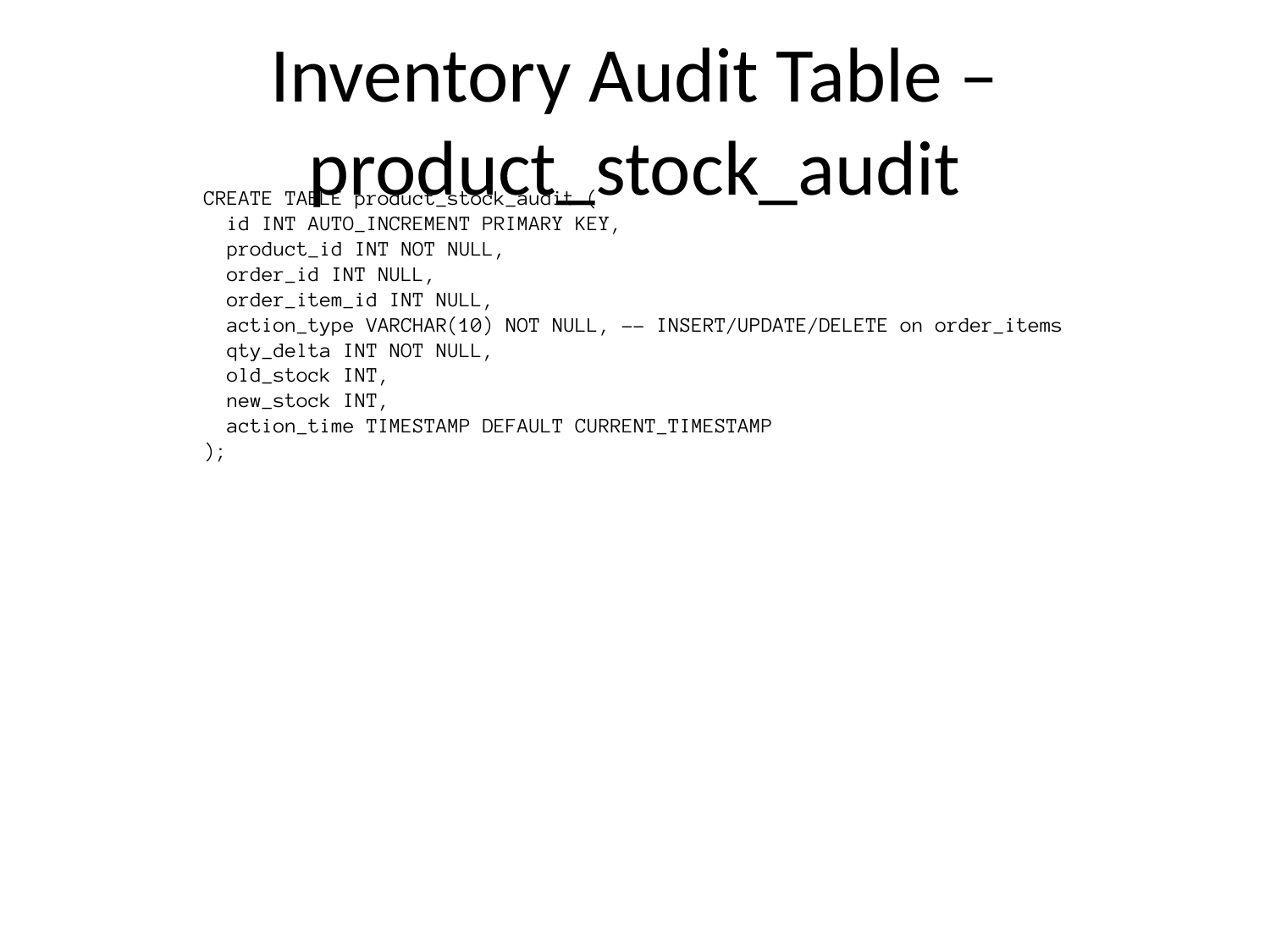

# Inventory Audit Table – product_stock_audit
CREATE TABLE product_stock_audit (
  id INT AUTO_INCREMENT PRIMARY KEY,
  product_id INT NOT NULL,
  order_id INT NULL,
  order_item_id INT NULL,
  action_type VARCHAR(10) NOT NULL, -- INSERT/UPDATE/DELETE on order_items
  qty_delta INT NOT NULL,
  old_stock INT,
  new_stock INT,
  action_time TIMESTAMP DEFAULT CURRENT_TIMESTAMP
);